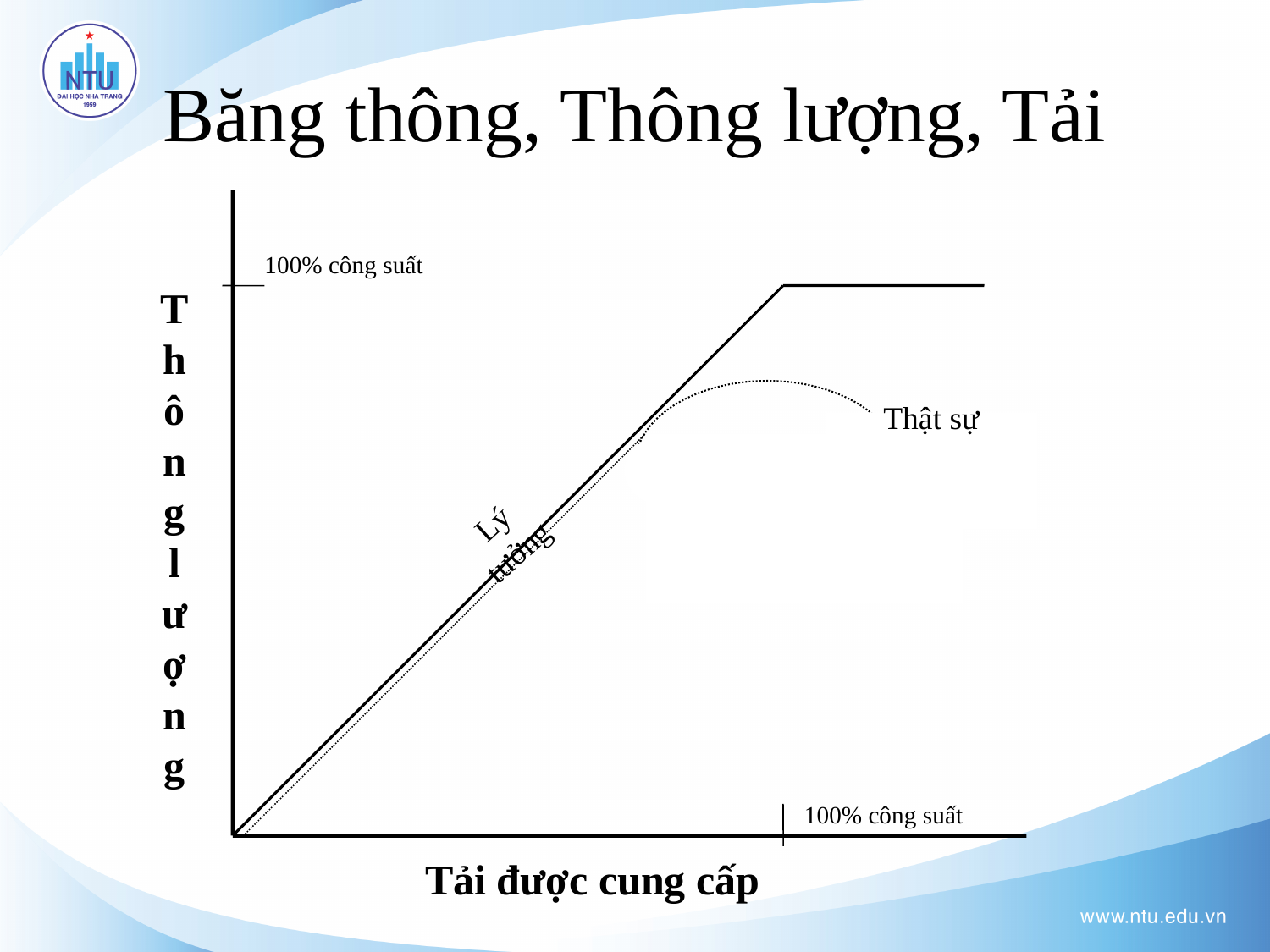

# Băng thông, Thông lượng, Tải

100% công suất
Thông lượng

Thật sự

Lý tưởng
100% công suất

Tải được cung cấp